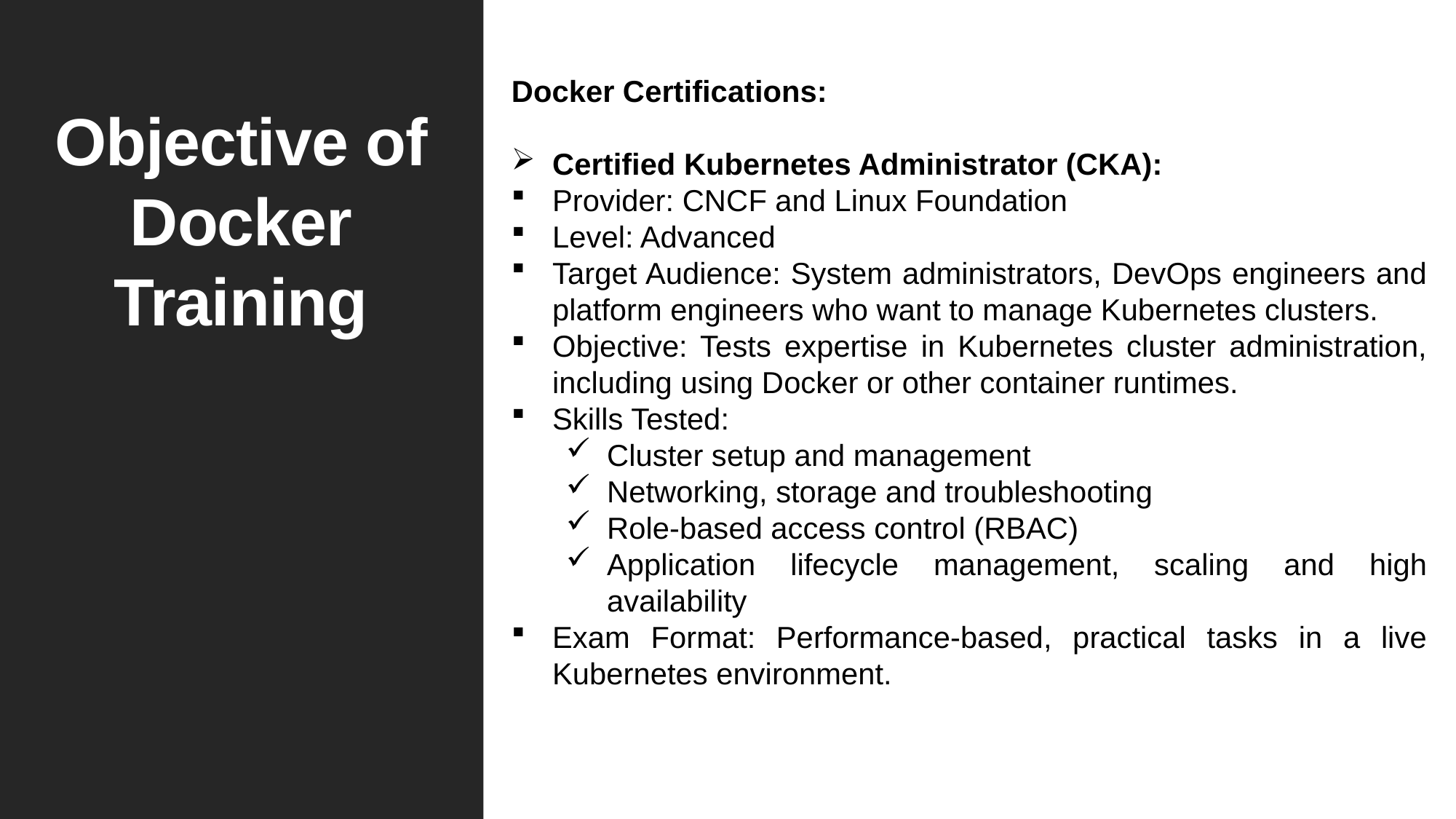

# Objective of Docker Training
Docker Certifications:

Certified Kubernetes Administrator (CKA):
Provider: CNCF and Linux Foundation
Level: Advanced
Target Audience: System administrators, DevOps engineers and platform engineers who want to manage Kubernetes clusters.
Objective: Tests expertise in Kubernetes cluster administration, including using Docker or other container runtimes.
Skills Tested:
Cluster setup and management
Networking, storage and troubleshooting
Role-based access control (RBAC)
Application lifecycle management, scaling and high availability
Exam Format: Performance-based, practical tasks in a live Kubernetes environment.